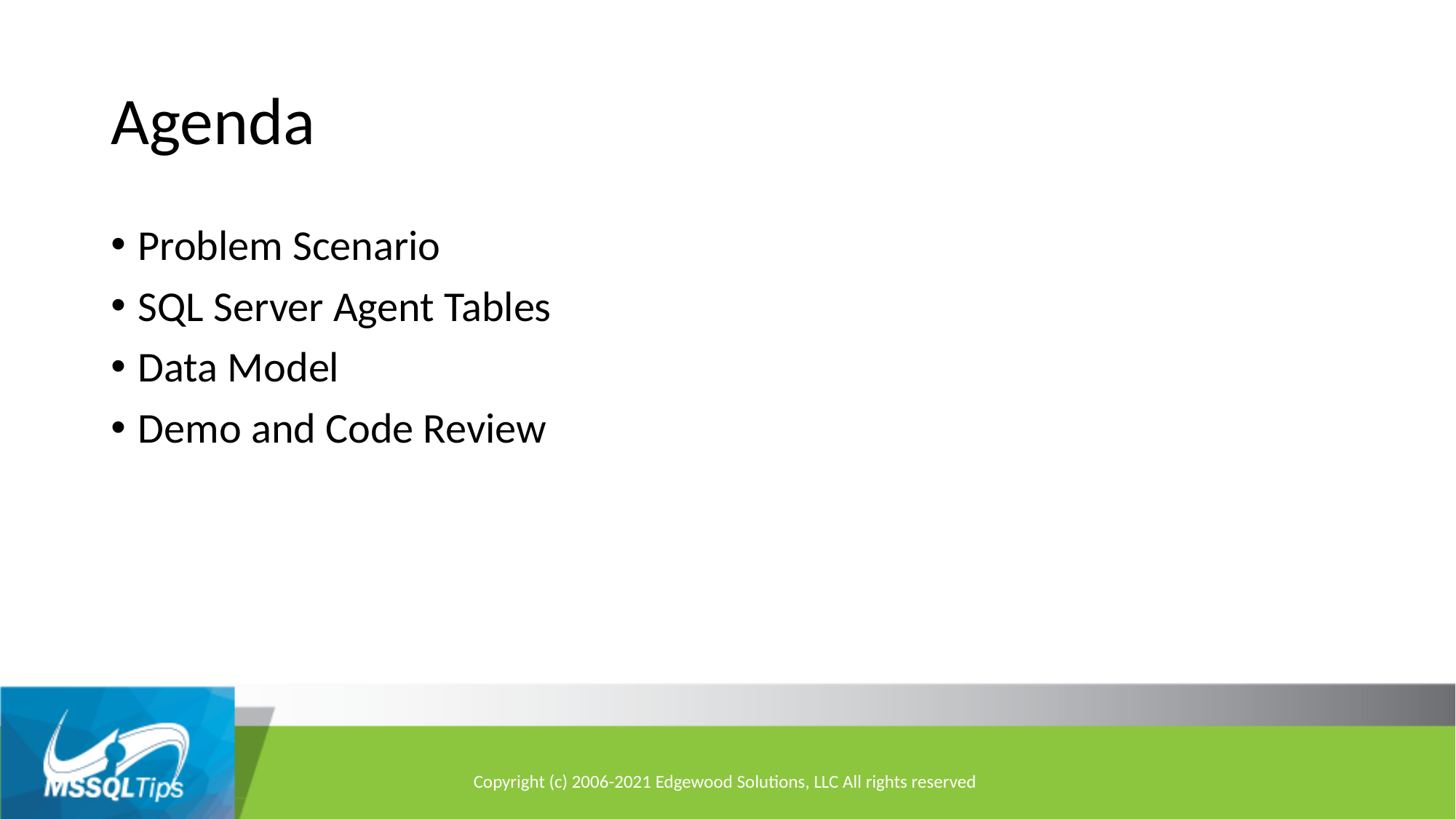

# Agenda
Problem Scenario
SQL Server Agent Tables
Data Model
Demo and Code Review